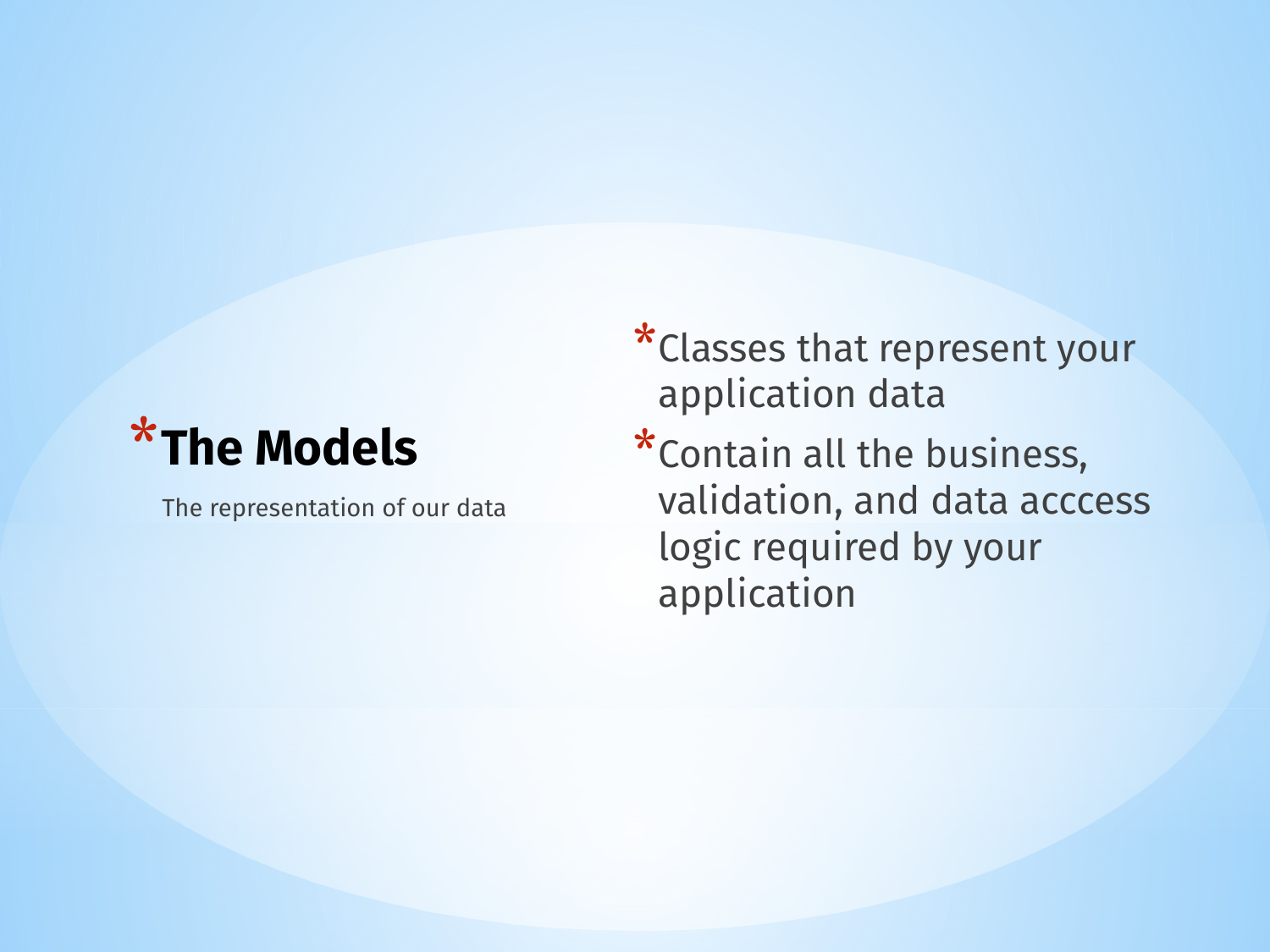

Classes that represent your application data
Contain all the business, validation, and data acccess logic required by your application
# The Models
The representation of our data